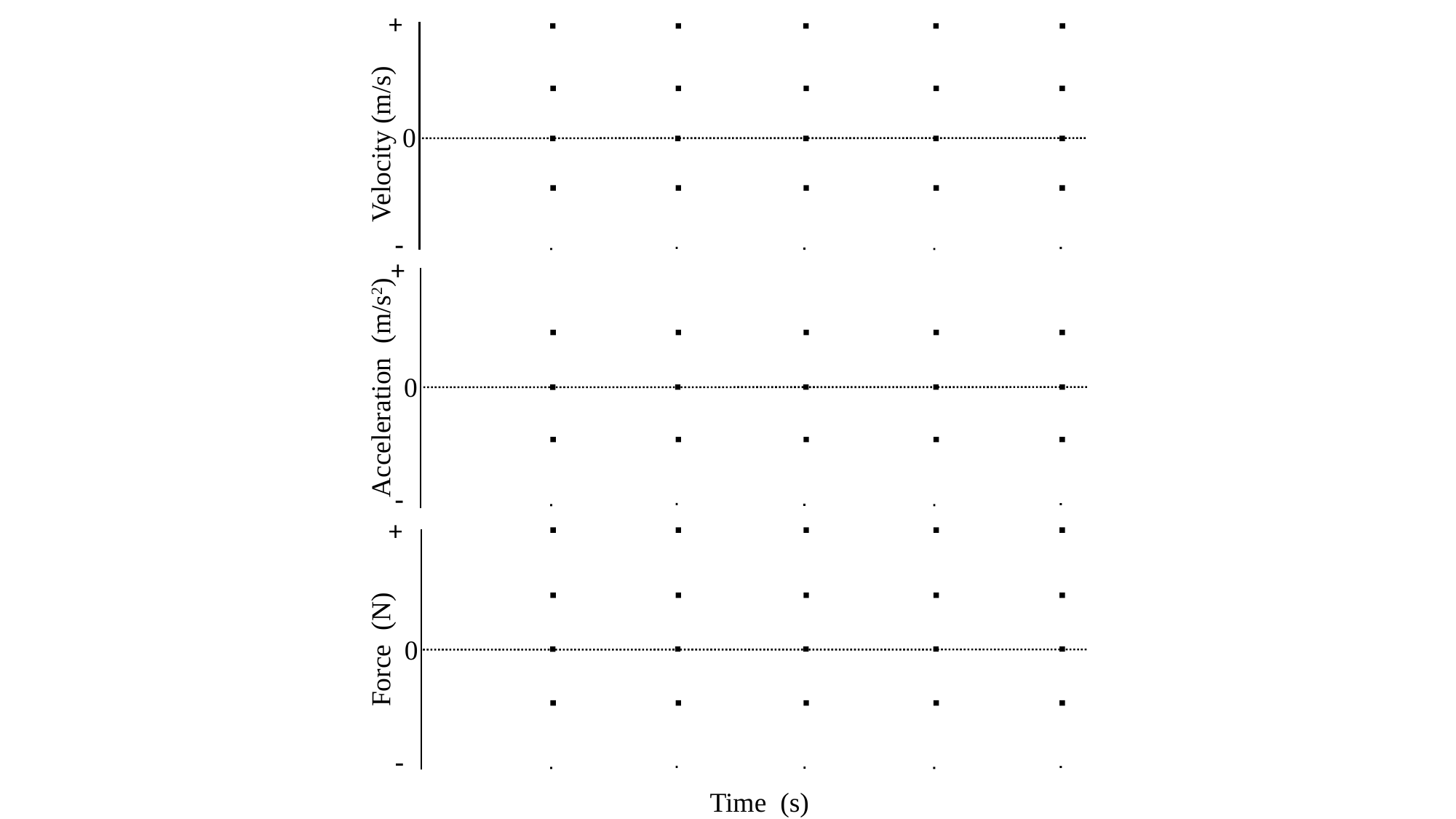

+

0
Velocity (m/s)

-

+
0
Acceleration  (m/s2)

-

+
0
Force  (N)

-

Time  (s)